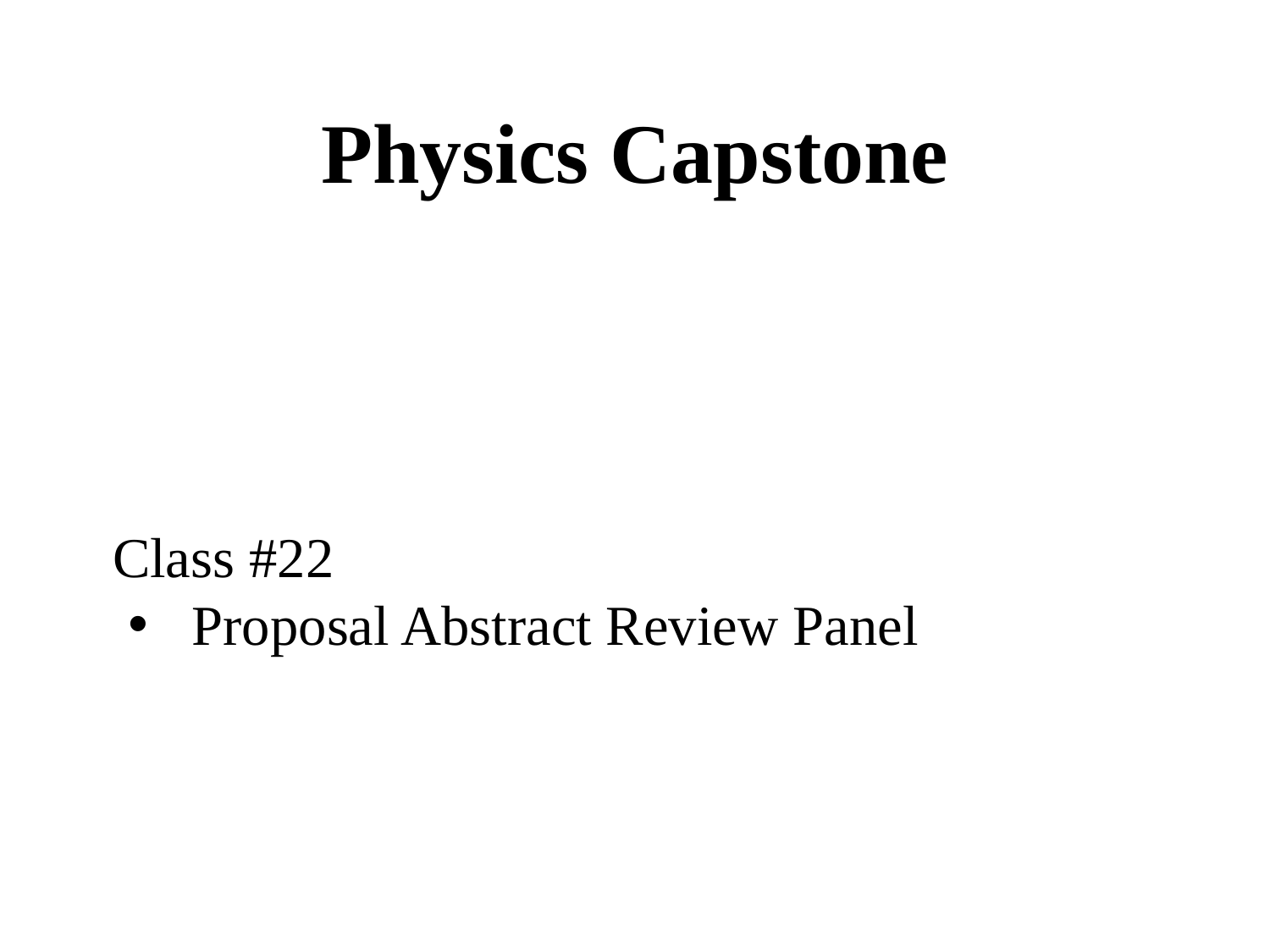

Physics Capstone
Class #22
Proposal Abstract Review Panel